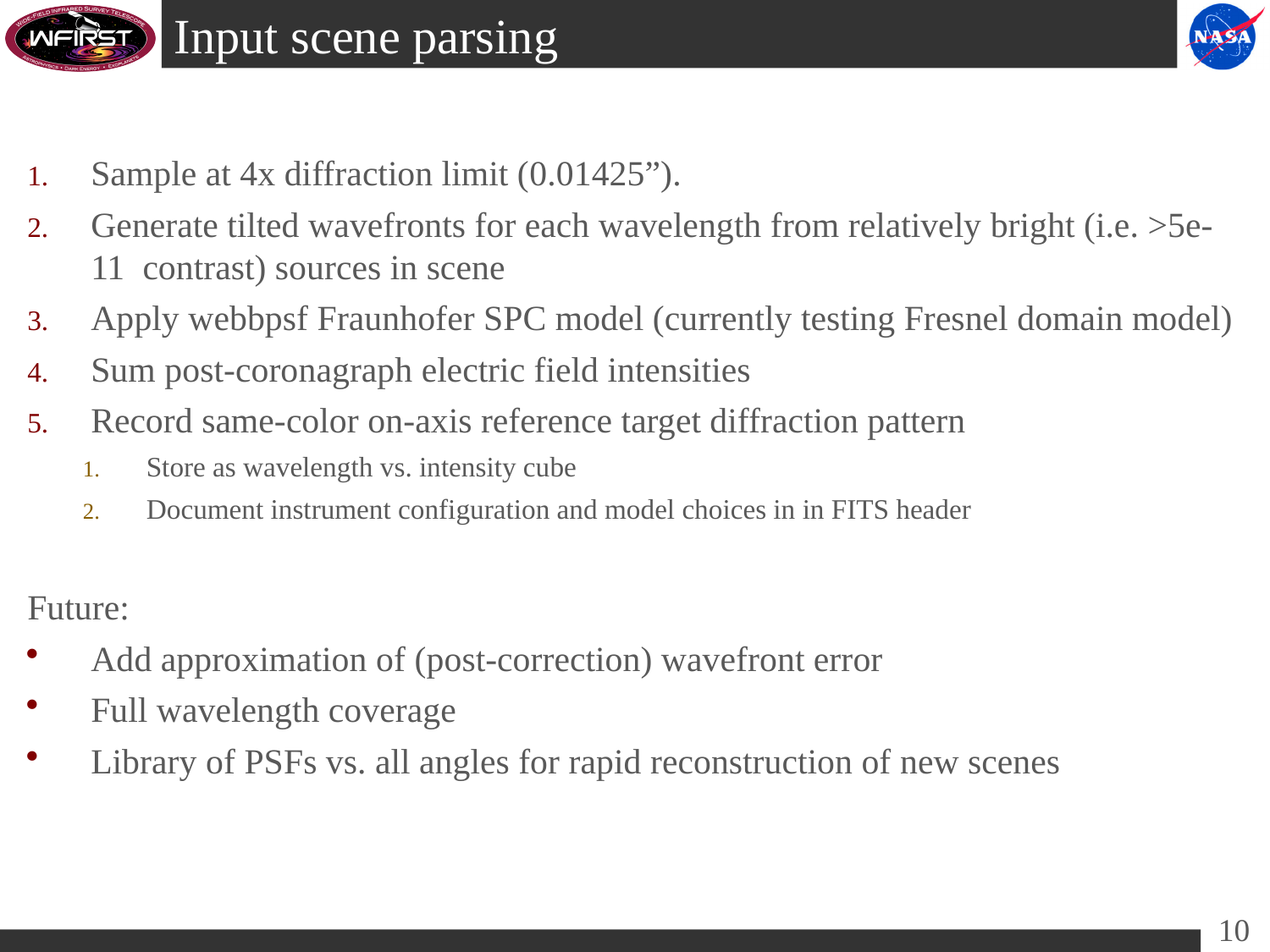

# Input scene parsing
Sample at 4x diffraction limit (0.01425”).
Generate tilted wavefronts for each wavelength from relatively bright (i.e. >5e-11  contrast) sources in scene
Apply webbpsf Fraunhofer SPC model (currently testing Fresnel domain model)
Sum post-coronagraph electric field intensities
Record same-color on-axis reference target diffraction pattern
Store as wavelength vs. intensity cube
Document instrument configuration and model choices in in FITS header

Future:
Add approximation of (post-correction) wavefront error
Full wavelength coverage
Library of PSFs vs. all angles for rapid reconstruction of new scenes